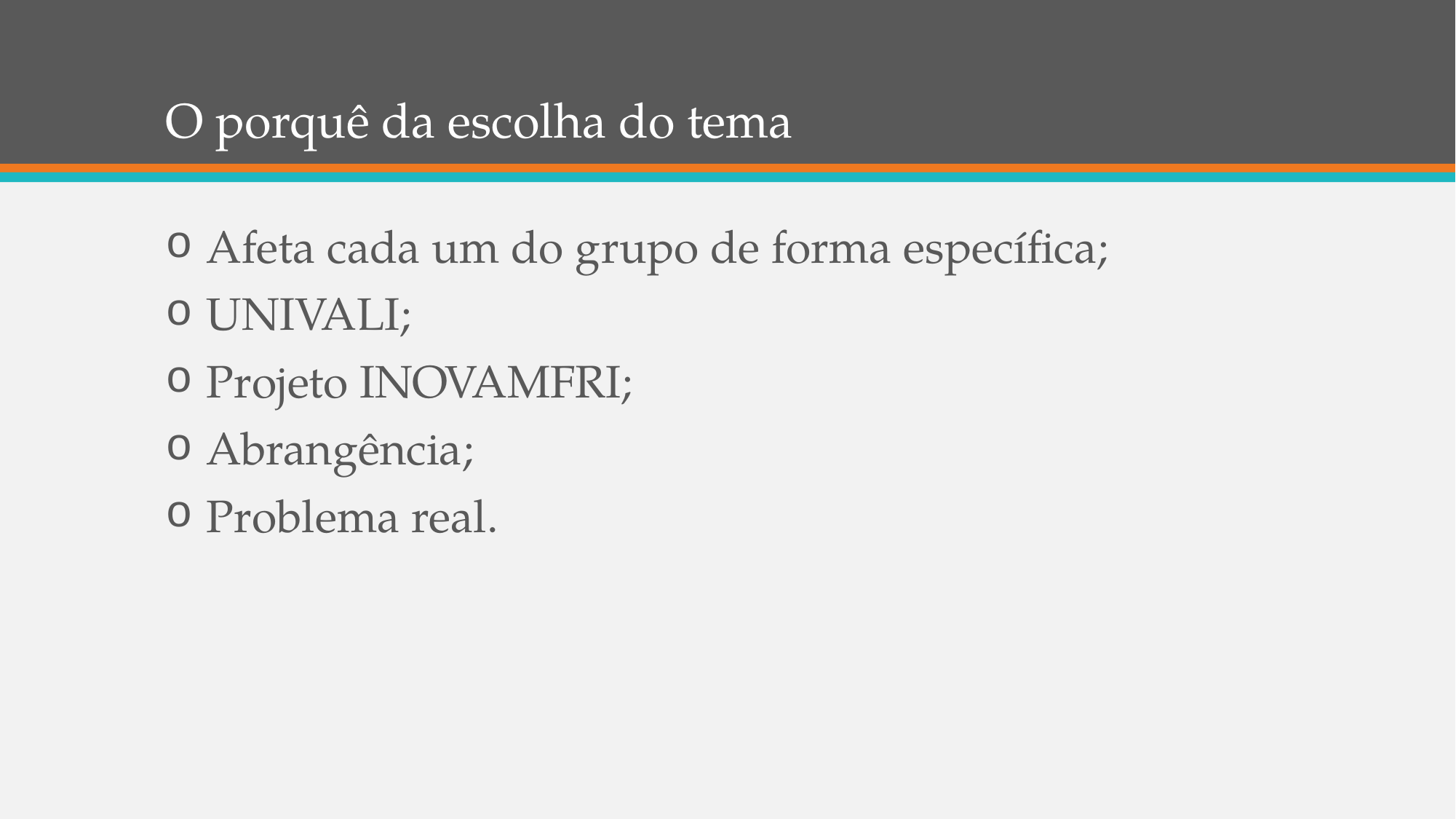

# O porquê da escolha do tema
Afeta cada um do grupo de forma específica;
UNIVALI;
Projeto INOVAMFRI;
Abrangência;
Problema real.